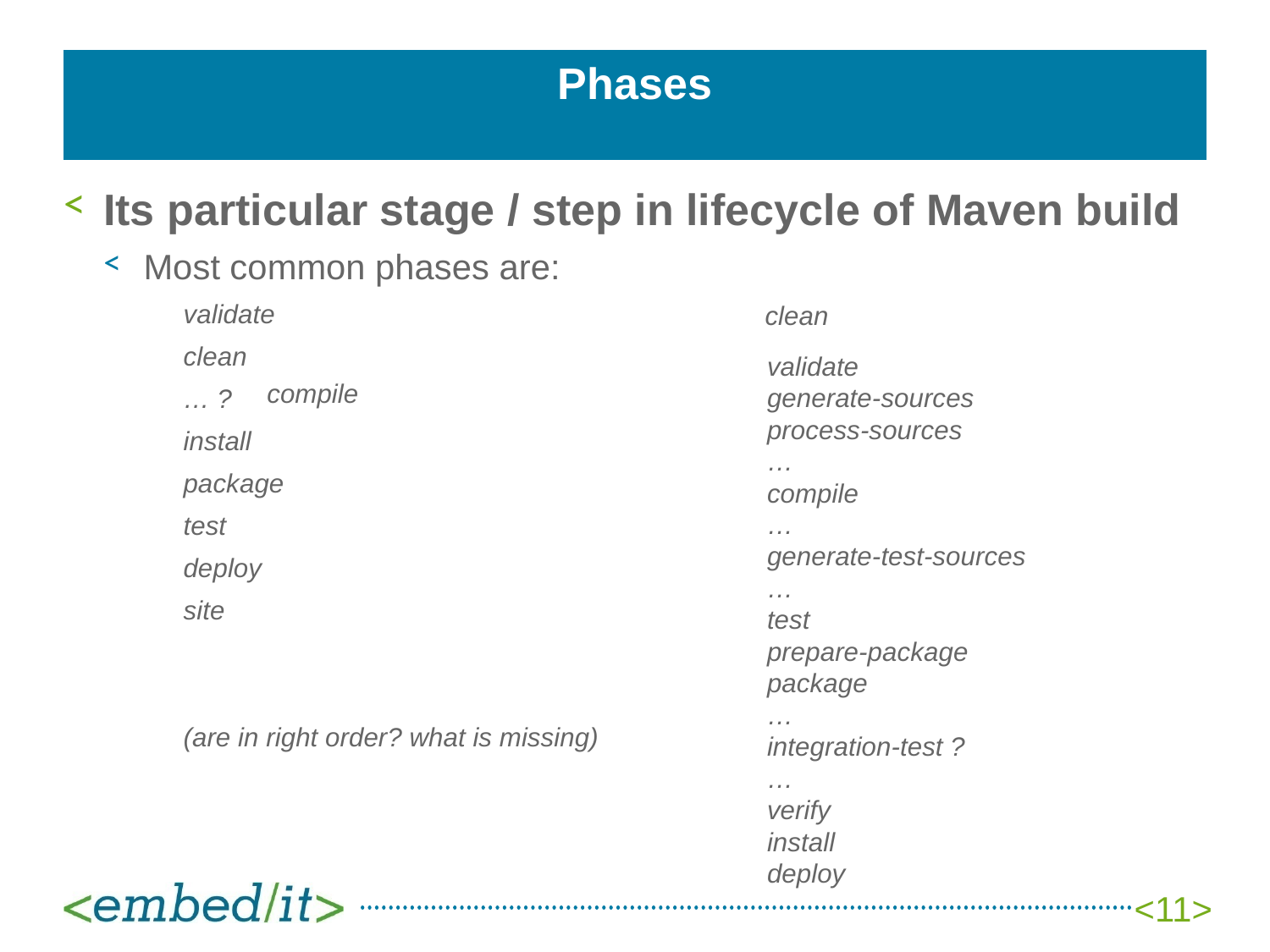

# Phases
Its particular stage / step in lifecycle of Maven build
Most common phases are:
validate
clean
… ?
install
package
test
deploy
site

(are in right order? what is missing)
clean
validate
generate-sources
process-sources
…
compile
…
generate-test-sources
…
test
prepare-package
package
…
integration-test ?
…
verify
install
deploy
compile
<11>